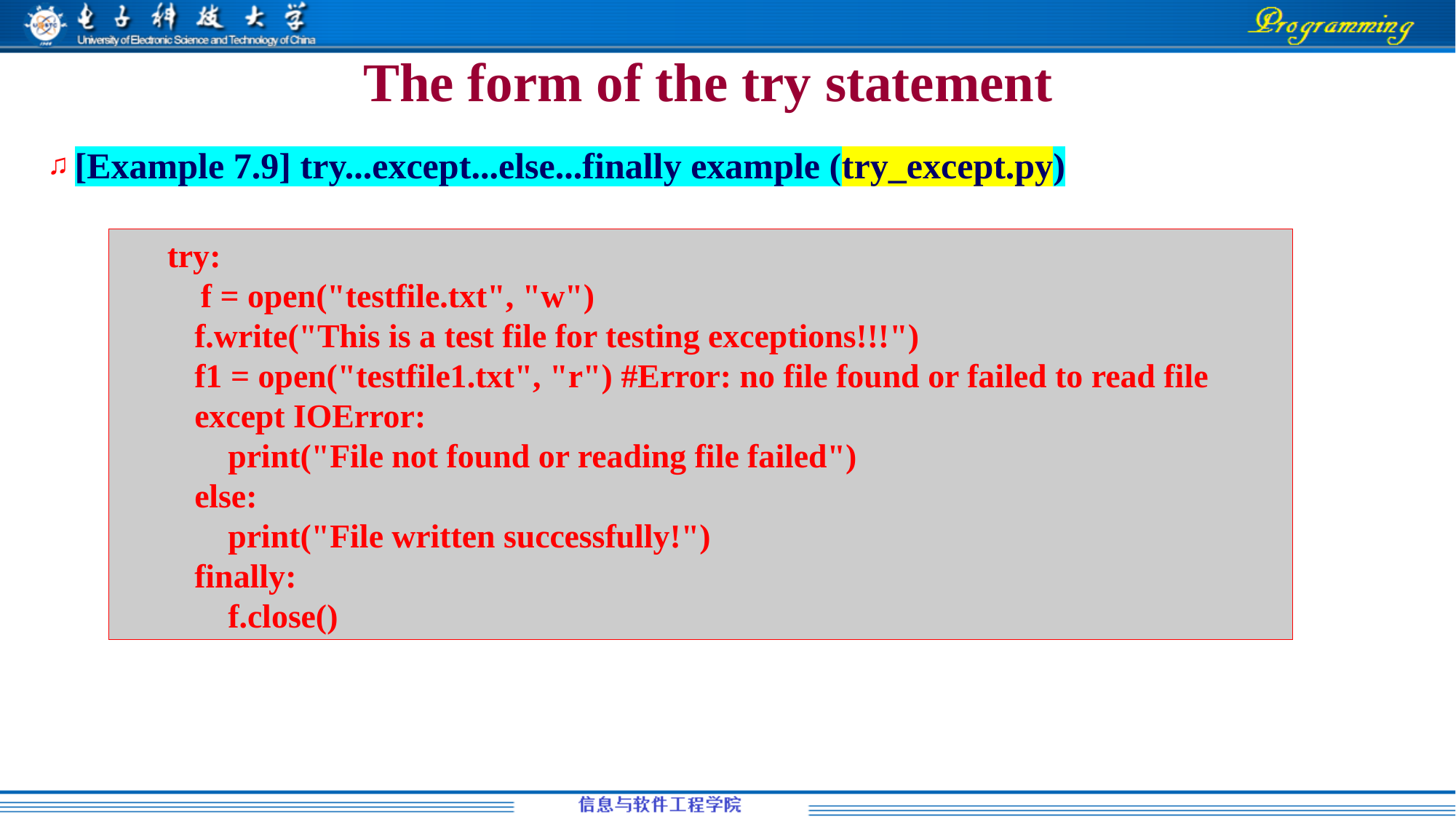

[Example 7.9] try...except...else...finally example (try_except.py)
# The form of the try statement
try:
    f = open("testfile.txt", "w")
f.write("This is a test file for testing exceptions!!!")
f1 = open("testfile1.txt", "r") #Error: no file found or failed to read file
except IOError:
    print("File not found or reading file failed")
else:
    print("File written successfully!")
finally:
    f.close()